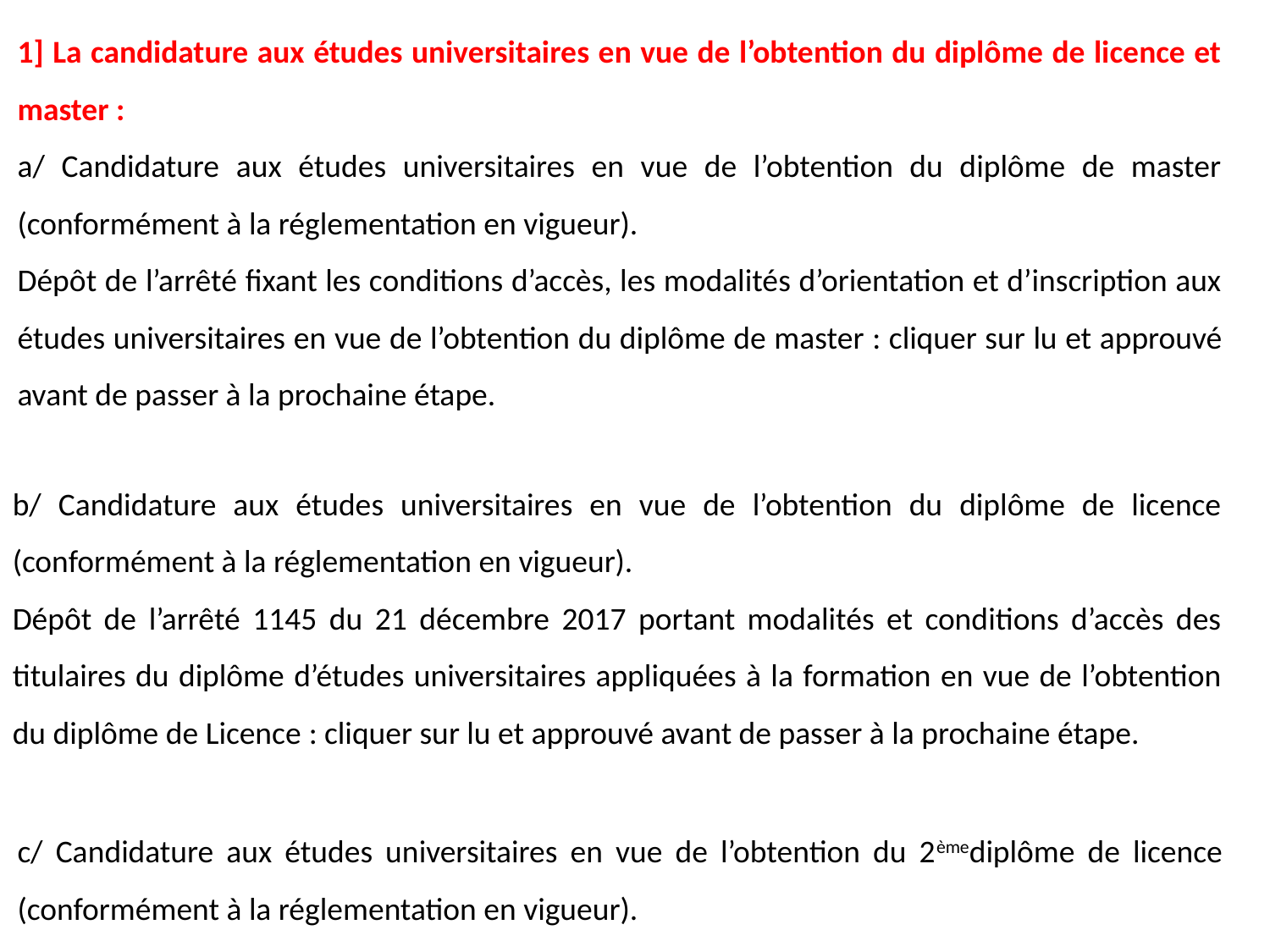

1] La candidature aux études universitaires en vue de l’obtention du diplôme de licence et master :
a/ Candidature aux études universitaires en vue de l’obtention du diplôme de master (conformément à la réglementation en vigueur).
Dépôt de l’arrêté fixant les conditions d’accès, les modalités d’orientation et d’inscription aux études universitaires en vue de l’obtention du diplôme de master : cliquer sur lu et approuvé avant de passer à la prochaine étape.
b/ Candidature aux études universitaires en vue de l’obtention du diplôme de licence (conformément à la réglementation en vigueur).
Dépôt de l’arrêté 1145 du 21 décembre 2017 portant modalités et conditions d’accès des titulaires du diplôme d’études universitaires appliquées à la formation en vue de l’obtention du diplôme de Licence : cliquer sur lu et approuvé avant de passer à la prochaine étape.
c/ Candidature aux études universitaires en vue de l’obtention du 2èmediplôme de licence (conformément à la réglementation en vigueur).